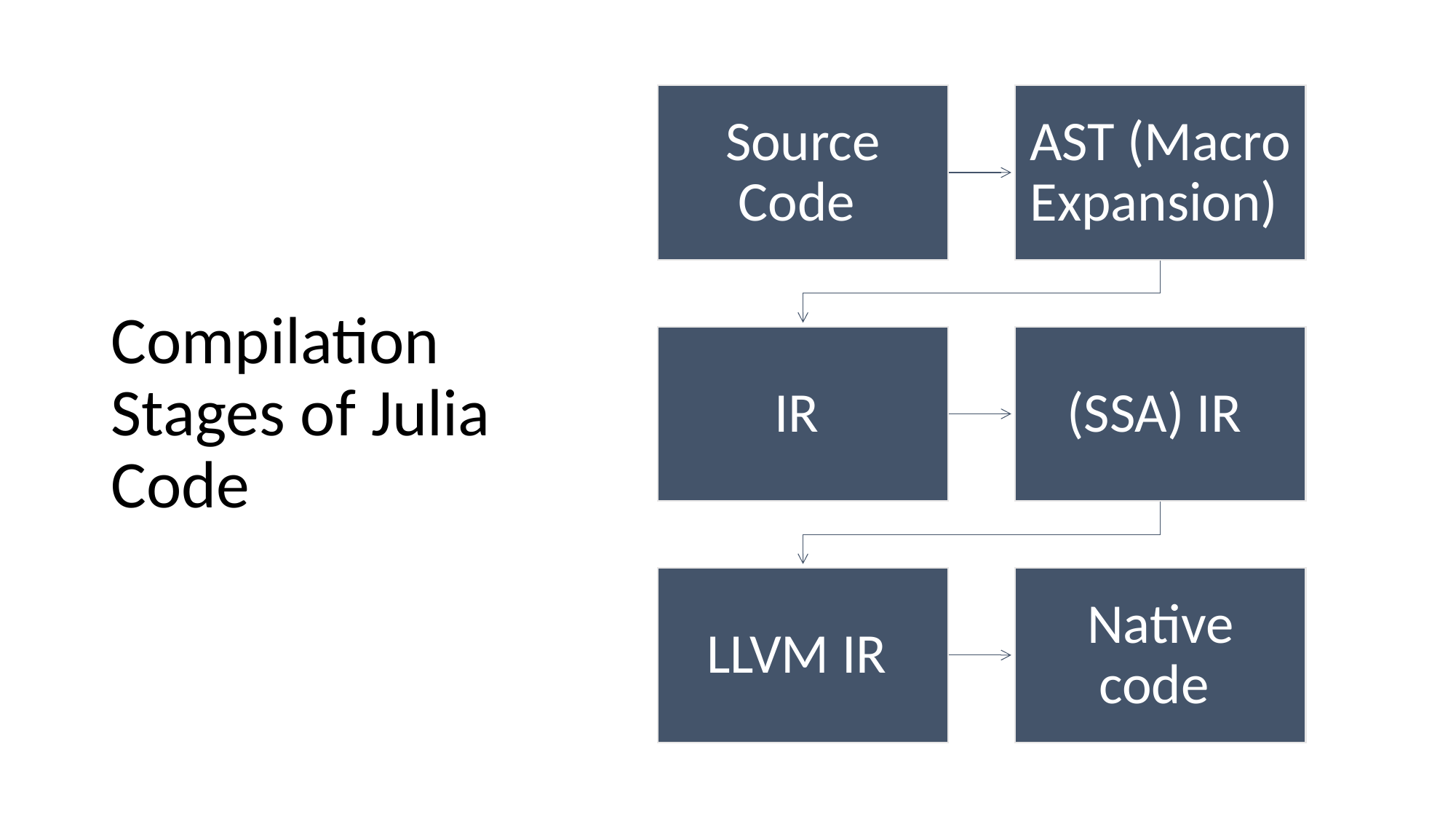

# Compilation Stages of Julia Code

Source Code

AST (Macro Expansion)

IR

(SSA) IR

LLVM IR
Native code